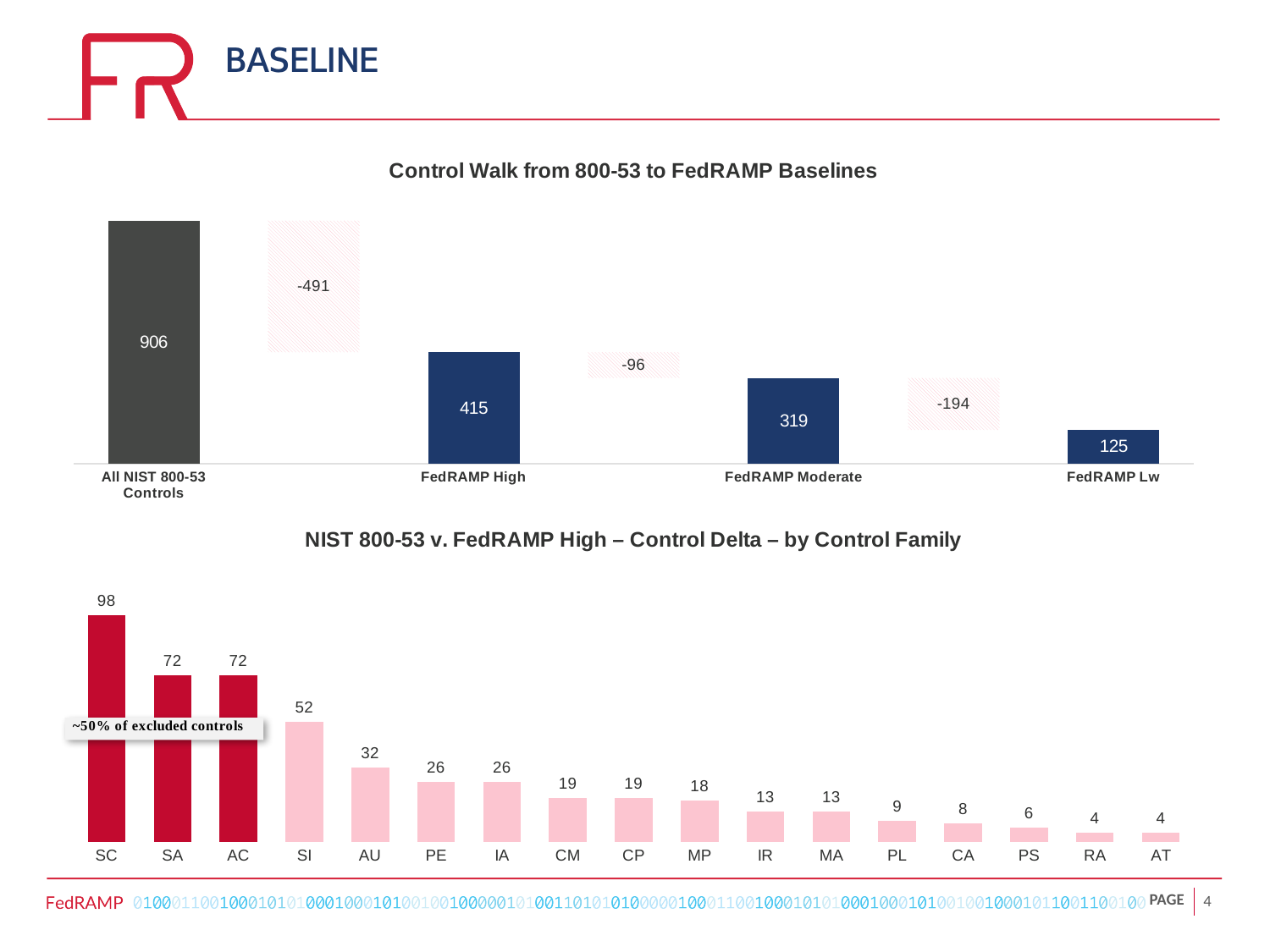

# Baseline

### Chart: Control Walk from 800-53 to FedRAMP Baselines

| Category |  |  |  |  |  |
|---|---|---|---|---|---|
| All NIST 800-53 Controls | None | None | None | None | 906.0 |
|  | None | None | 415.0 | 491.0 | None |
| FedRAMP High | None | None | None | None | 415.0 |
|  | None | None | 319.0 | 96.0 | None |
| FedRAMP Moderate | None | None | None | None | 319.0 |
|  | None | None | 125.0 | 194.0 | None |
| FedRAMP Lw | None | None | None | None | 125.0 |

### Chart: NIST 800-53 v. FedRAMP High – Control Delta – by Control Family

| Category | Total |
|---|---|
| SC | 98.0 |
| SA | 72.0 |
| AC | 72.0 |
| SI | 52.0 |
| AU | 32.0 |
| PE | 26.0 |
| IA | 26.0 |
| CM | 19.0 |
| CP | 19.0 |
| MP | 18.0 |
| IR | 13.0 |
| MA | 13.0 |
| PL | 9.0 |
| CA | 8.0 |
| PS | 6.0 |
| RA | 4.0 |
| AT | 4.0 |